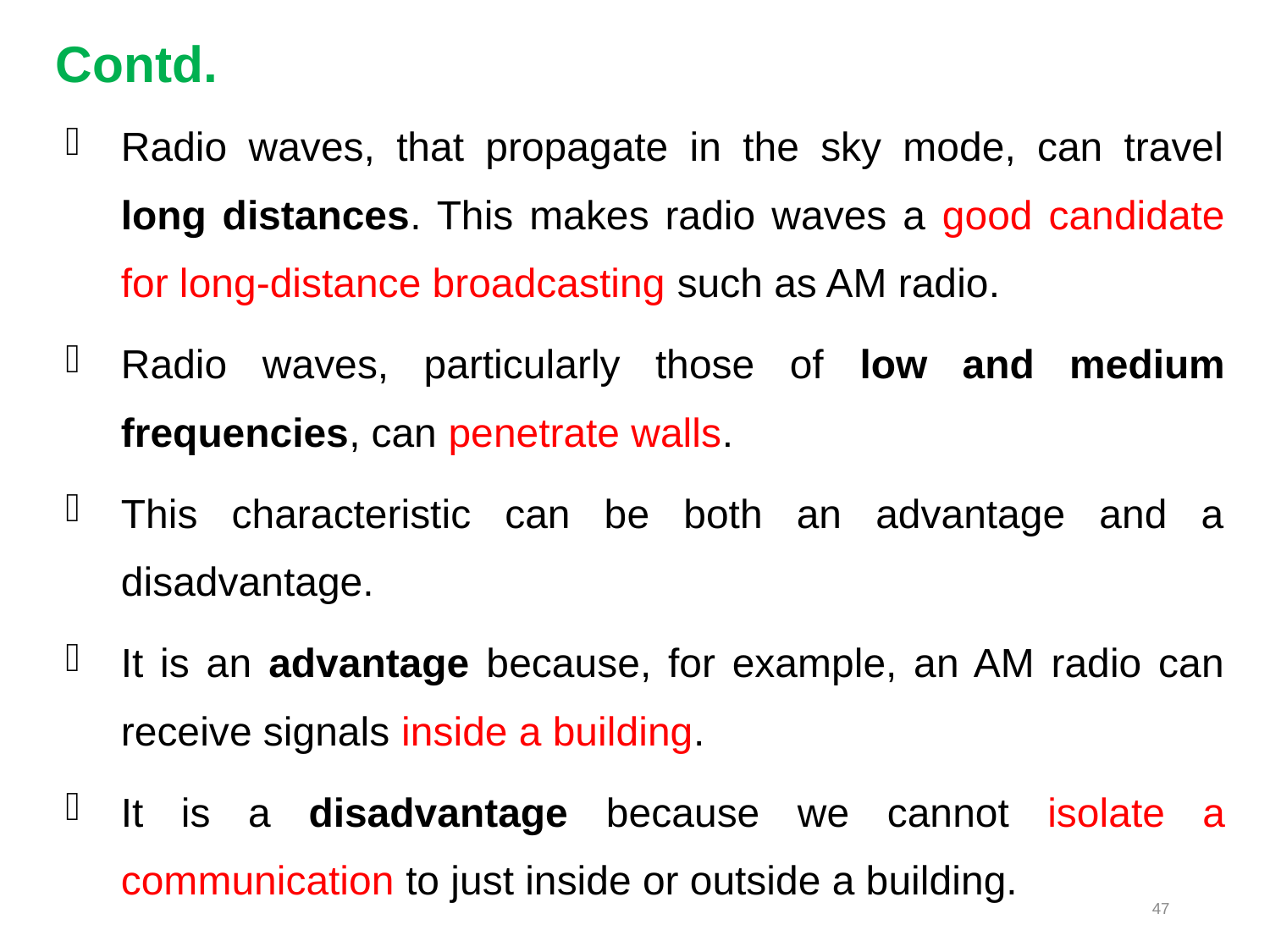

# Contd.
Radio waves, that propagate in the sky mode, can travel long distances. This makes radio waves a good candidate for long-distance broadcasting such as AM radio.
Radio waves, particularly those of low and medium frequencies, can penetrate walls.
This characteristic can be both an advantage and a disadvantage.
It is an advantage because, for example, an AM radio can receive signals inside a building.
It is a disadvantage because we cannot isolate a communication to just inside or outside a building.
47